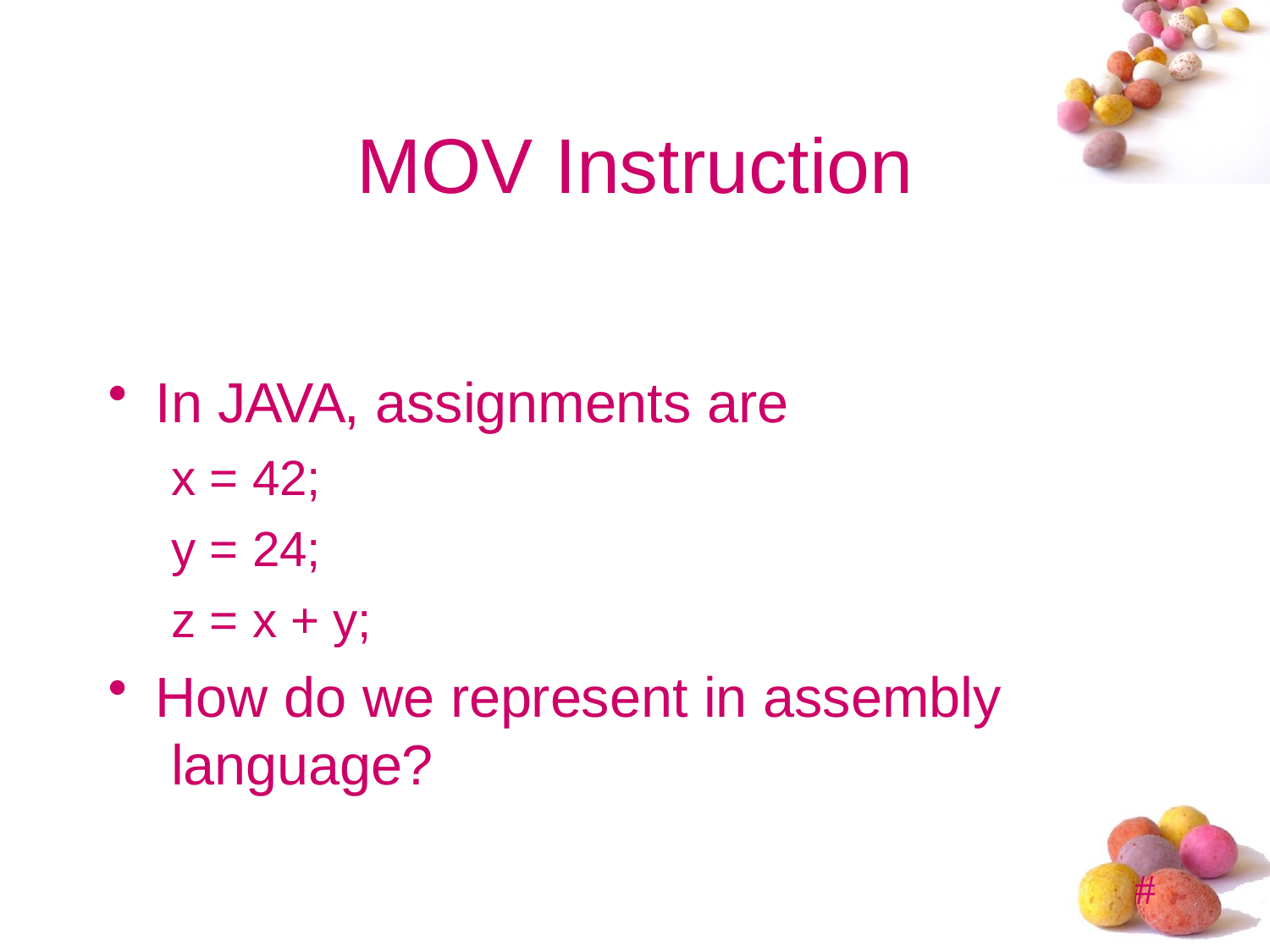

# MOV Instruction
In JAVA, assignments are
x = 42;
y = 24;
z = x + y;
How do we represent in assembly  language?
#